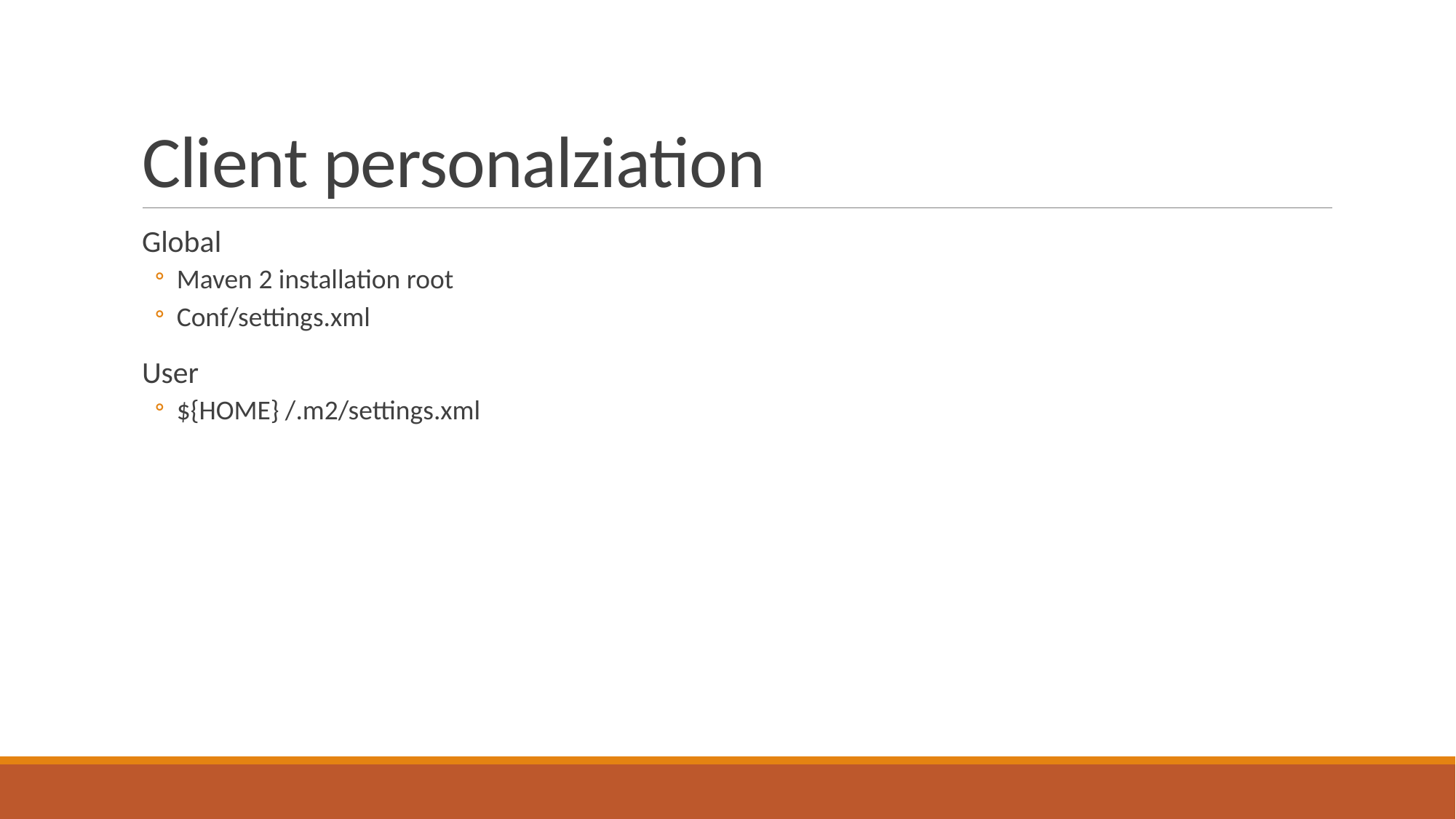

# Client personalziation
Global
Maven 2 installation root
Conf/settings.xml
User
${HOME} /.m2/settings.xml